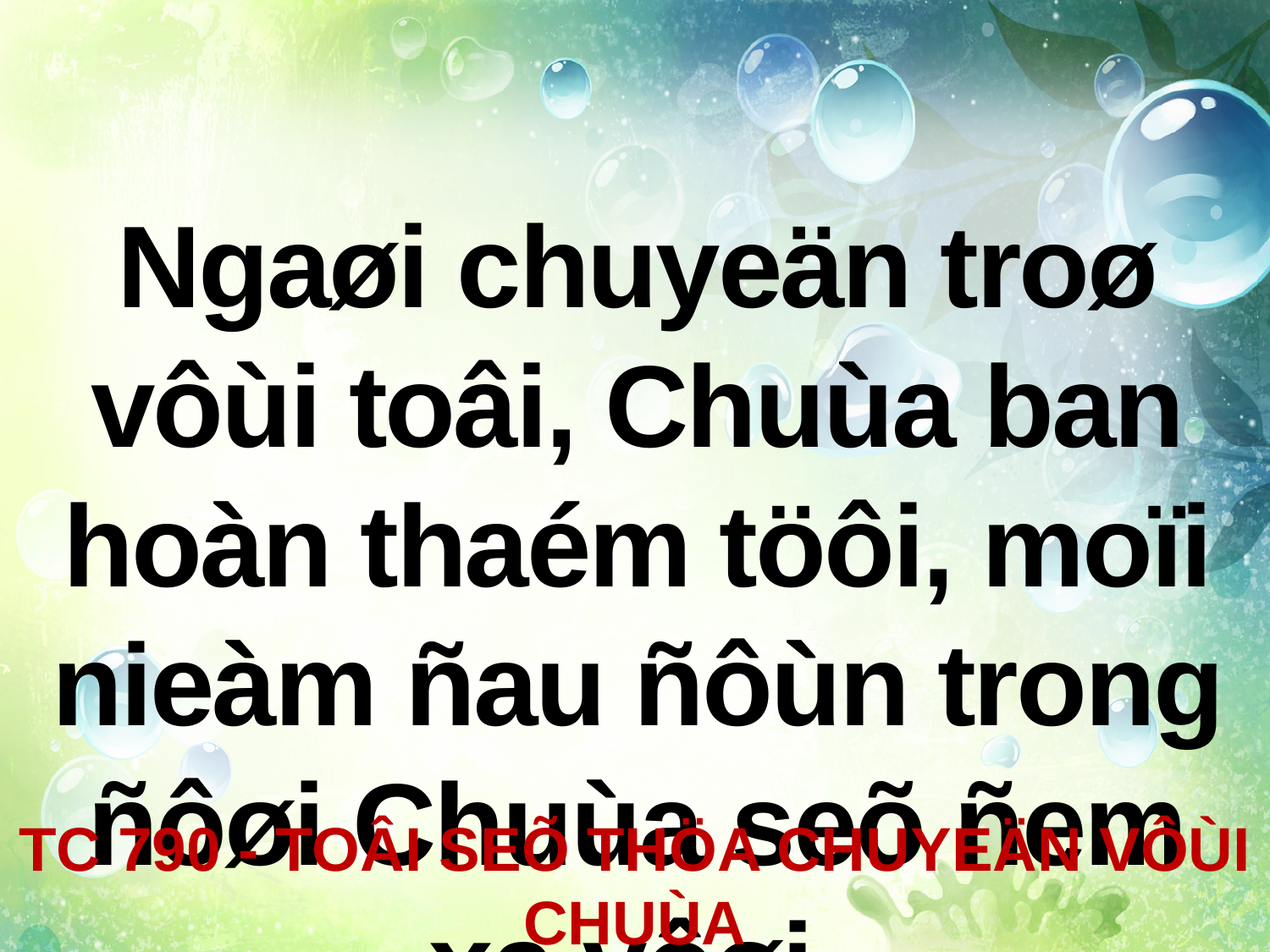

Ngaøi chuyeän troø vôùi toâi, Chuùa ban hoàn thaém töôi, moïi nieàm ñau ñôùn trong ñôøi Chuùa seõ ñem xa vôøi.
TC 790 - TOÂI SEÕ THÖA CHUYEÄN VÔÙI CHUÙA